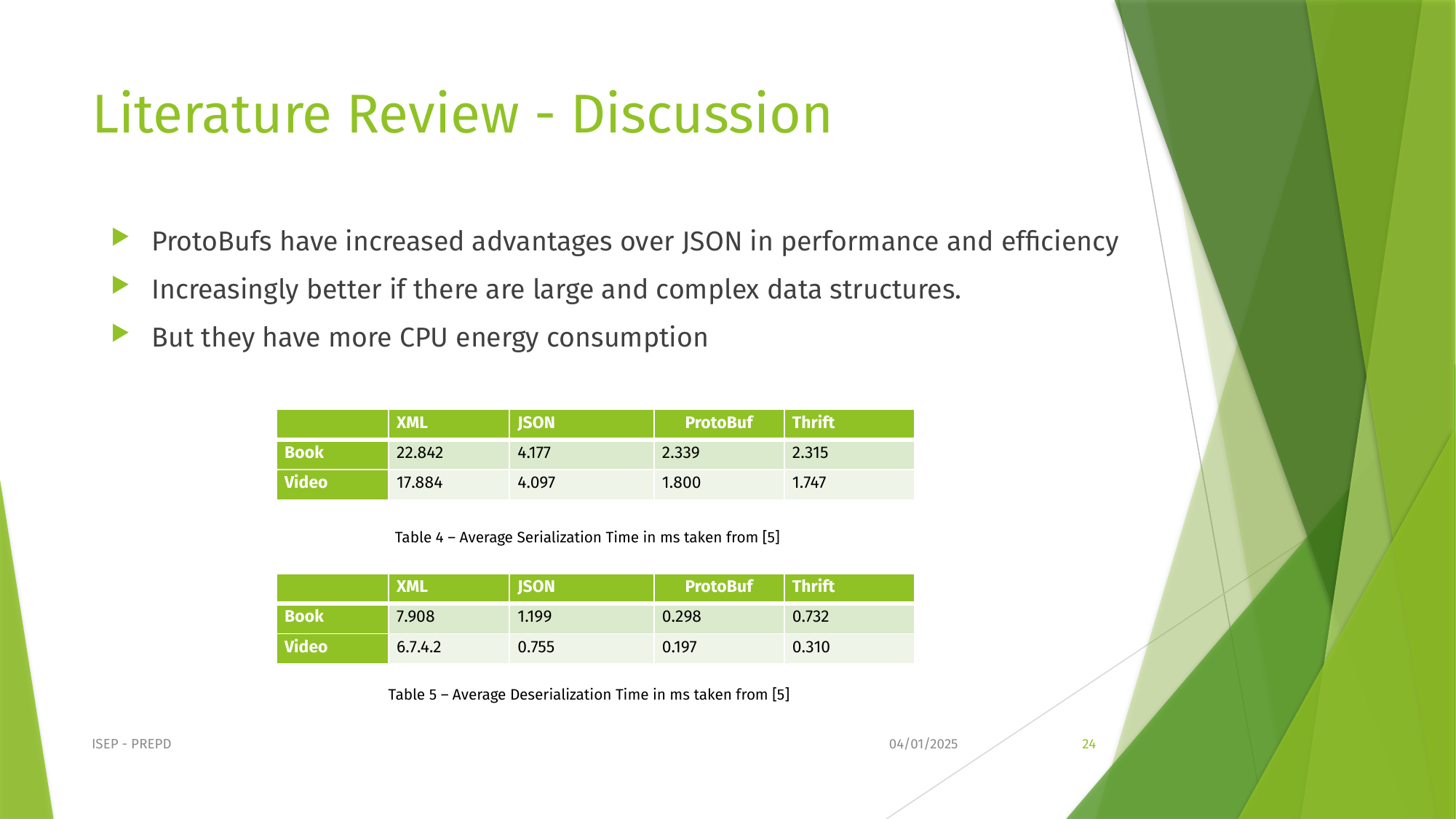

# Literature Review - Discussion
ProtoBufs have increased advantages over JSON in performance and efficiency
Increasingly better if there are large and complex data structures.
But they have more CPU energy consumption
|  | XML | JSON | ProtoBuf | Thrift |
| --- | --- | --- | --- | --- |
| Book | 22.842 | 4.177 | 2.339 | 2.315 |
| Video | 17.884 | 4.097 | 1.800 | 1.747 |
Table 4 – Average Serialization Time in ms taken from [5]
|  | XML | JSON | ProtoBuf | Thrift |
| --- | --- | --- | --- | --- |
| Book | 7.908 | 1.199 | 0.298 | 0.732 |
| Video | 6.7.4.2 | 0.755 | 0.197 | 0.310 |
Table 5 – Average Deserialization Time in ms taken from [5]
ISEP - PREPD
04/01/2025
24